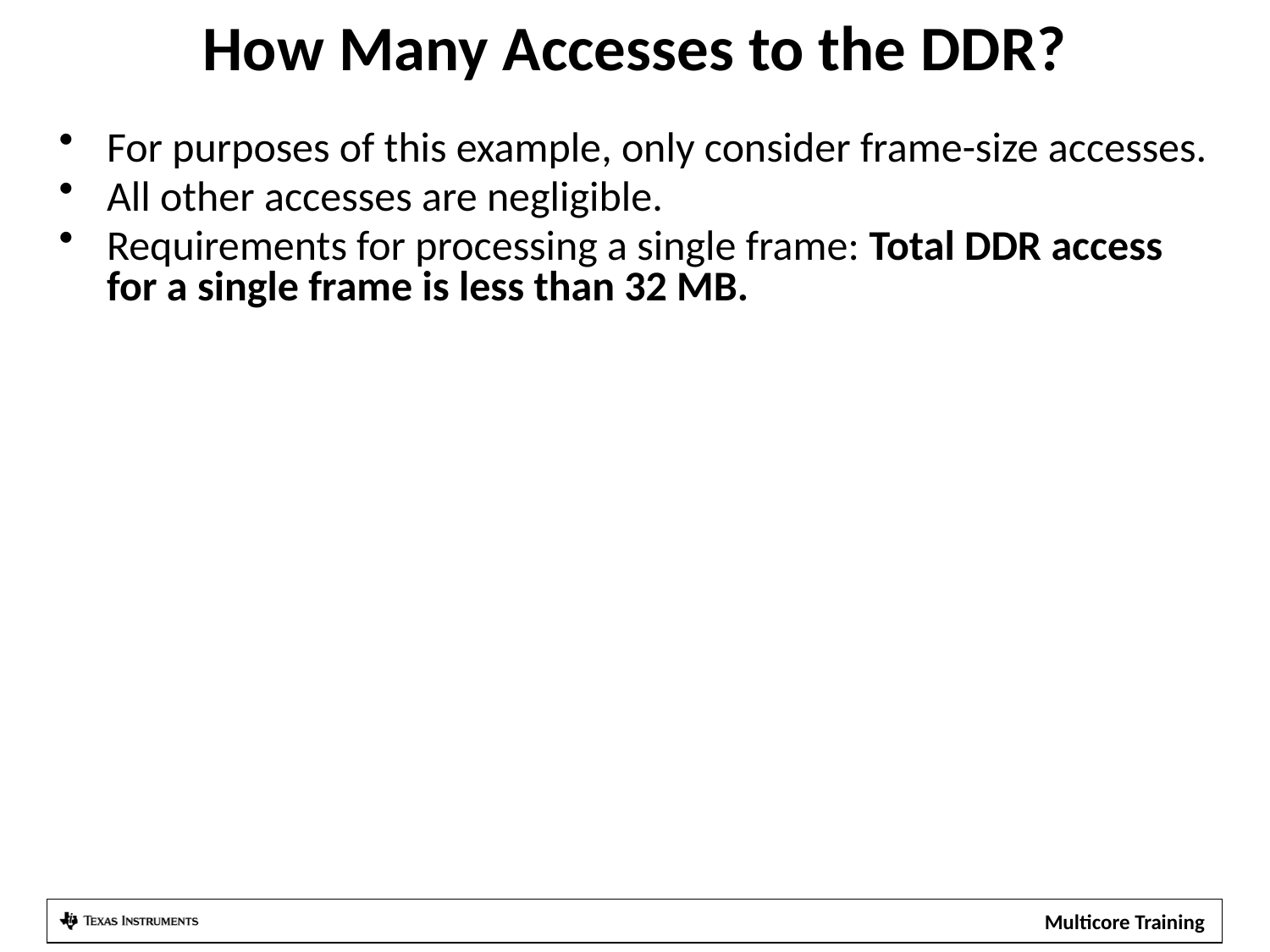

# How Many Accesses to the DDR?
For purposes of this example, only consider frame-size accesses.
All other accesses are negligible.
Requirements for processing a single frame: Total DDR access for a single frame is less than 32 MB.